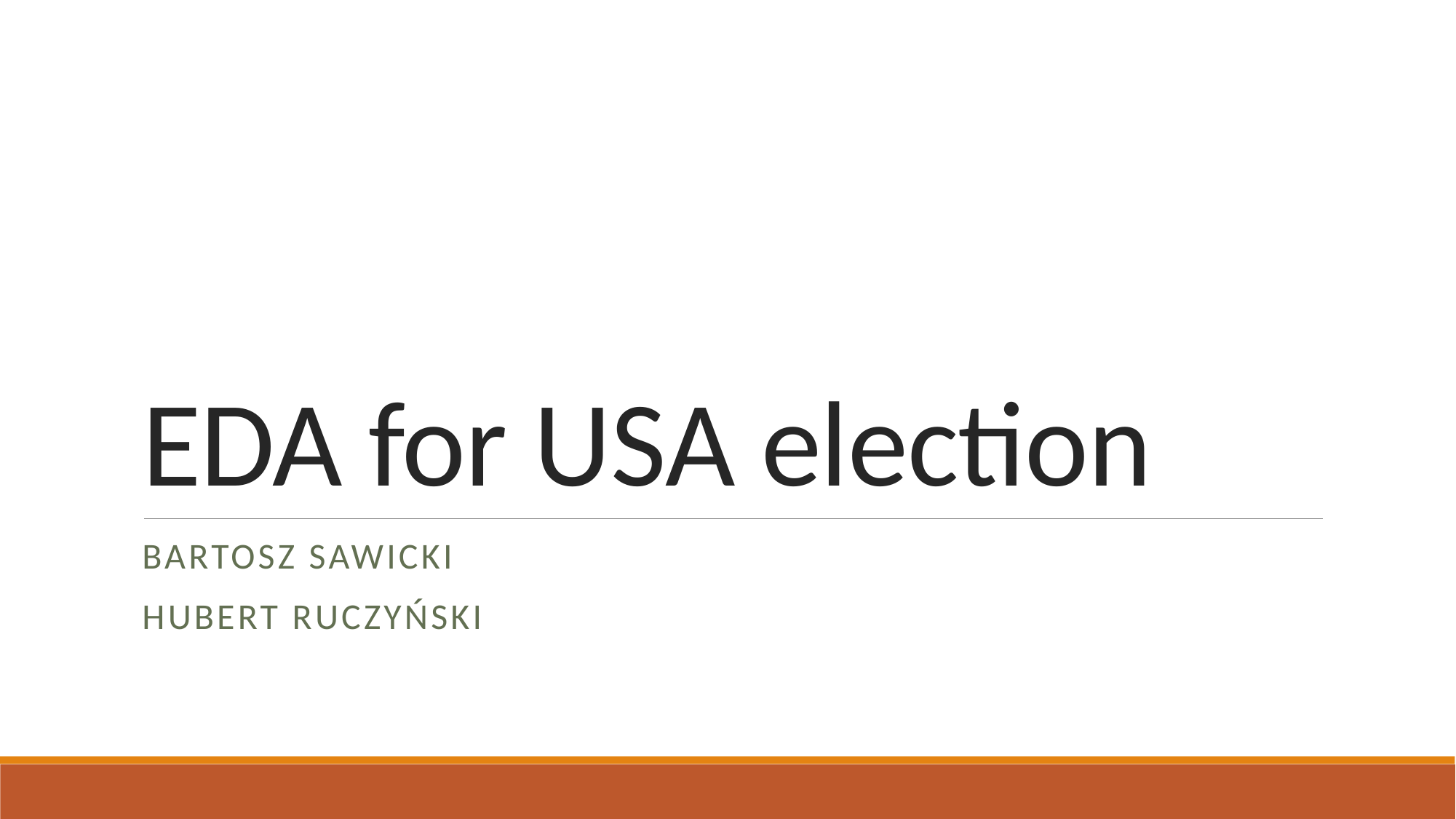

# EDA for USA election
Bartosz Sawicki
Hubert Ruczyński